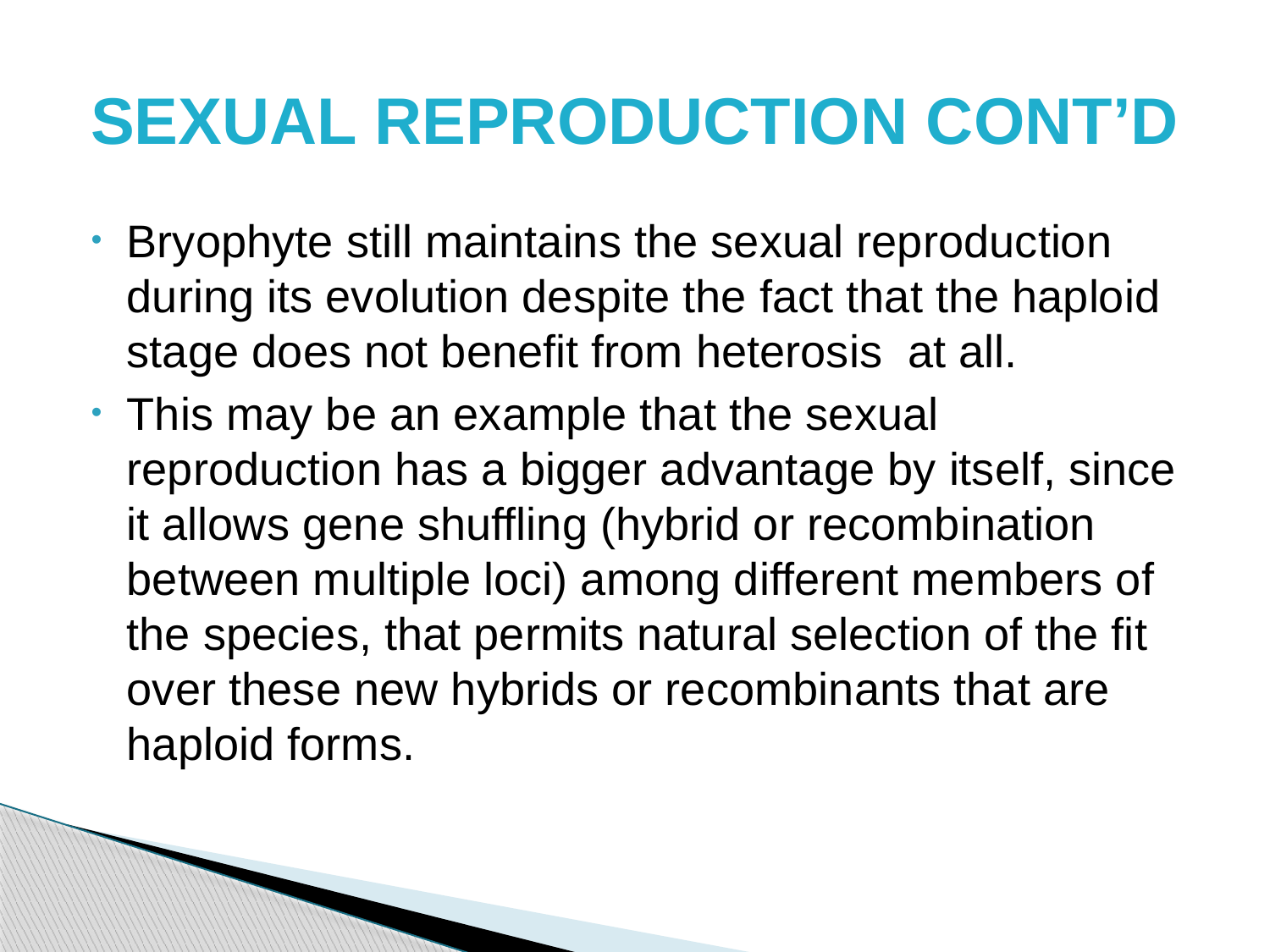

# SEXUAL REPRODUCTION CONT’D
Bryophyte still maintains the sexual reproduction during its evolution despite the fact that the haploid stage does not benefit from heterosis  at all.
This may be an example that the sexual reproduction has a bigger advantage by itself, since it allows gene shuffling (hybrid or recombination between multiple loci) among different members of the species, that permits natural selection of the fit over these new hybrids or recombinants that are haploid forms.